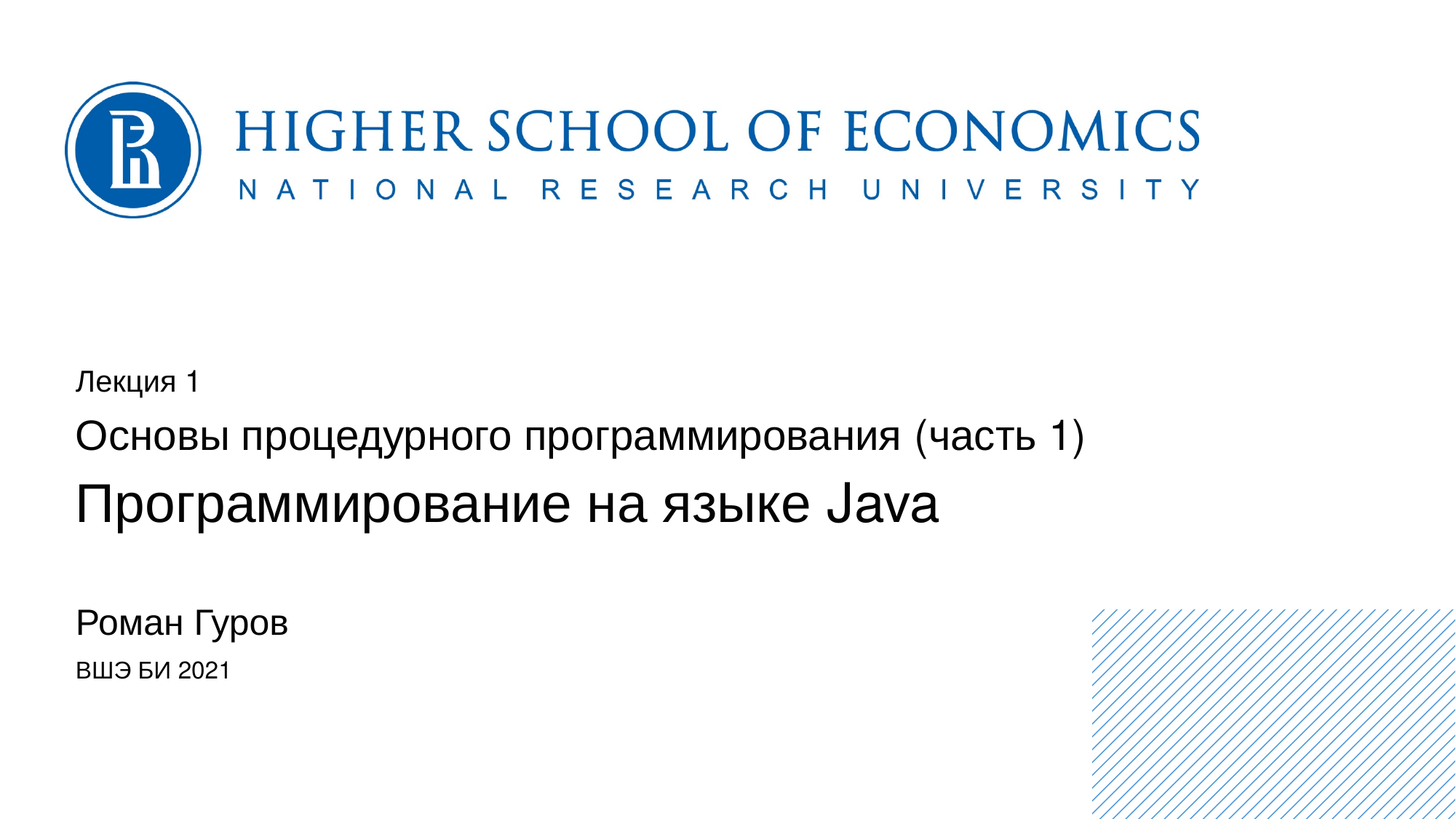

Лекция 1
Основы процедурного программирования (часть 1)
Программирование на языке Java

Роман Гуров
ВШЭ БИ 2021